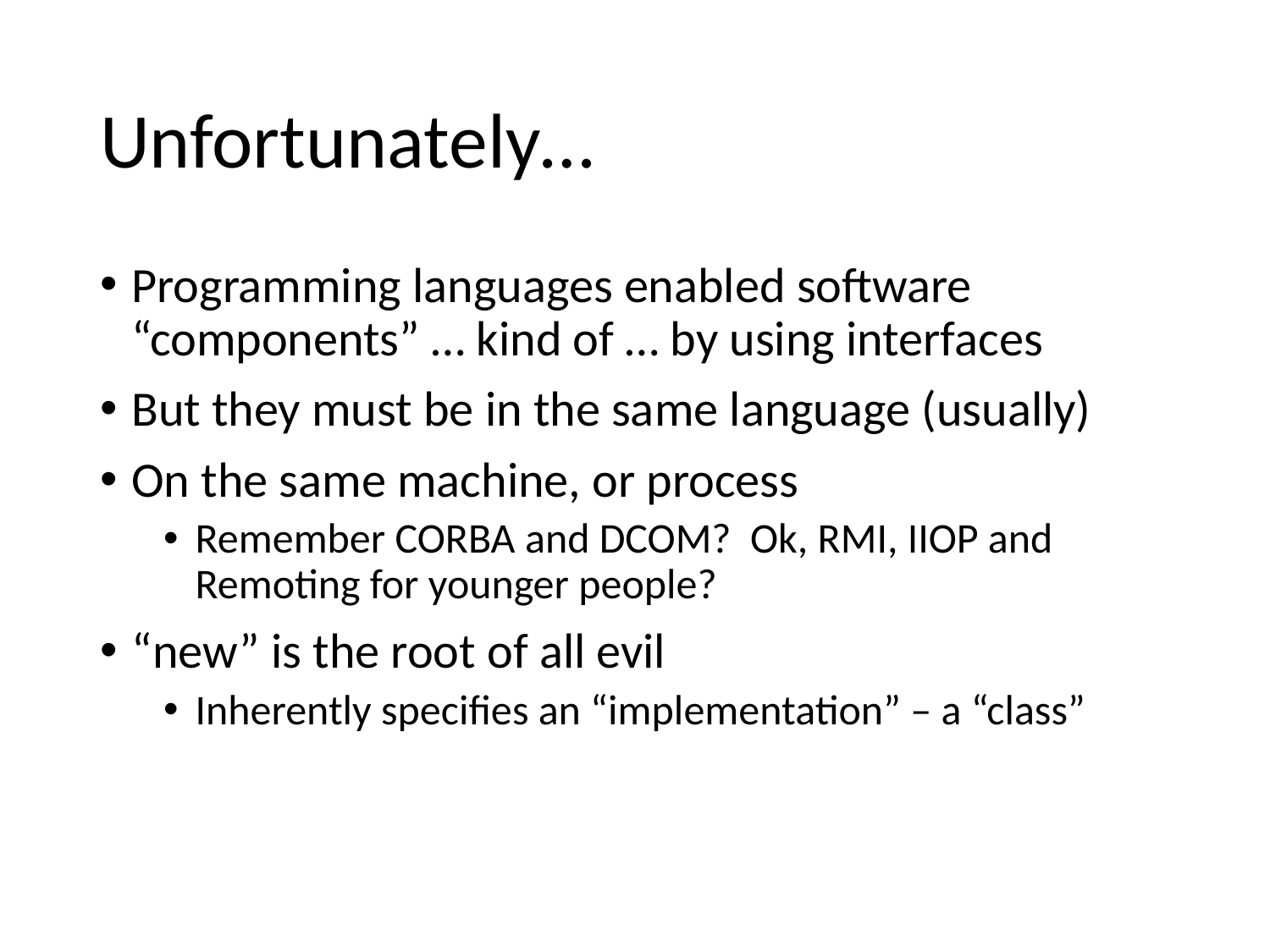

# Unfortunately…
Programming languages enabled software “components” … kind of … by using interfaces
But they must be in the same language (usually)
On the same machine, or process
Remember CORBA and DCOM?  Ok, RMI, IIOP and Remoting for younger people?
“new” is the root of all evil
Inherently specifies an “implementation” – a “class”